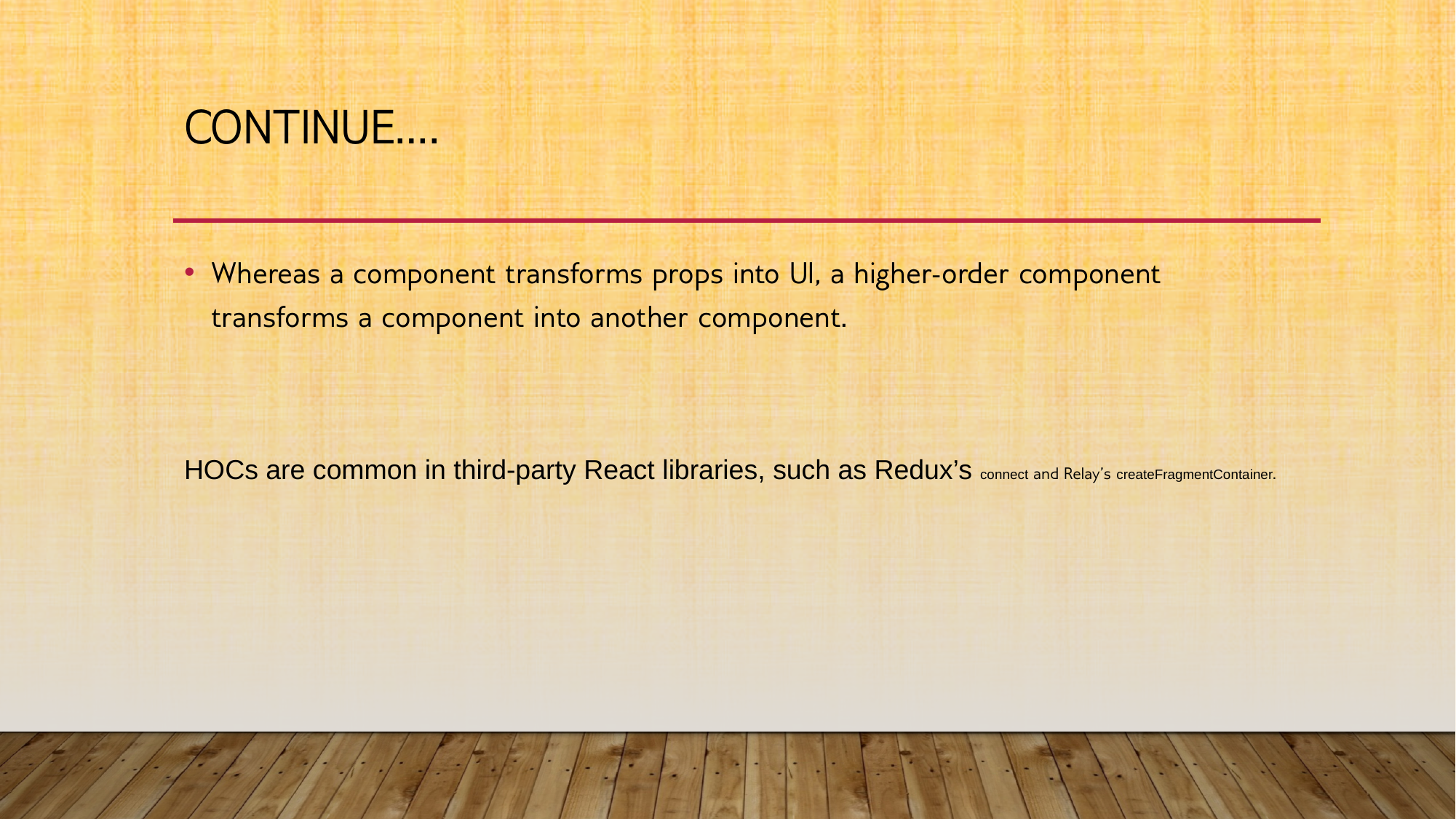

# Continue….
Whereas a component transforms props into UI, a higher-order component transforms a component into another component.

HOCs are common in third-party React libraries, such as Redux’s connect and Relay’s createFragmentContainer.